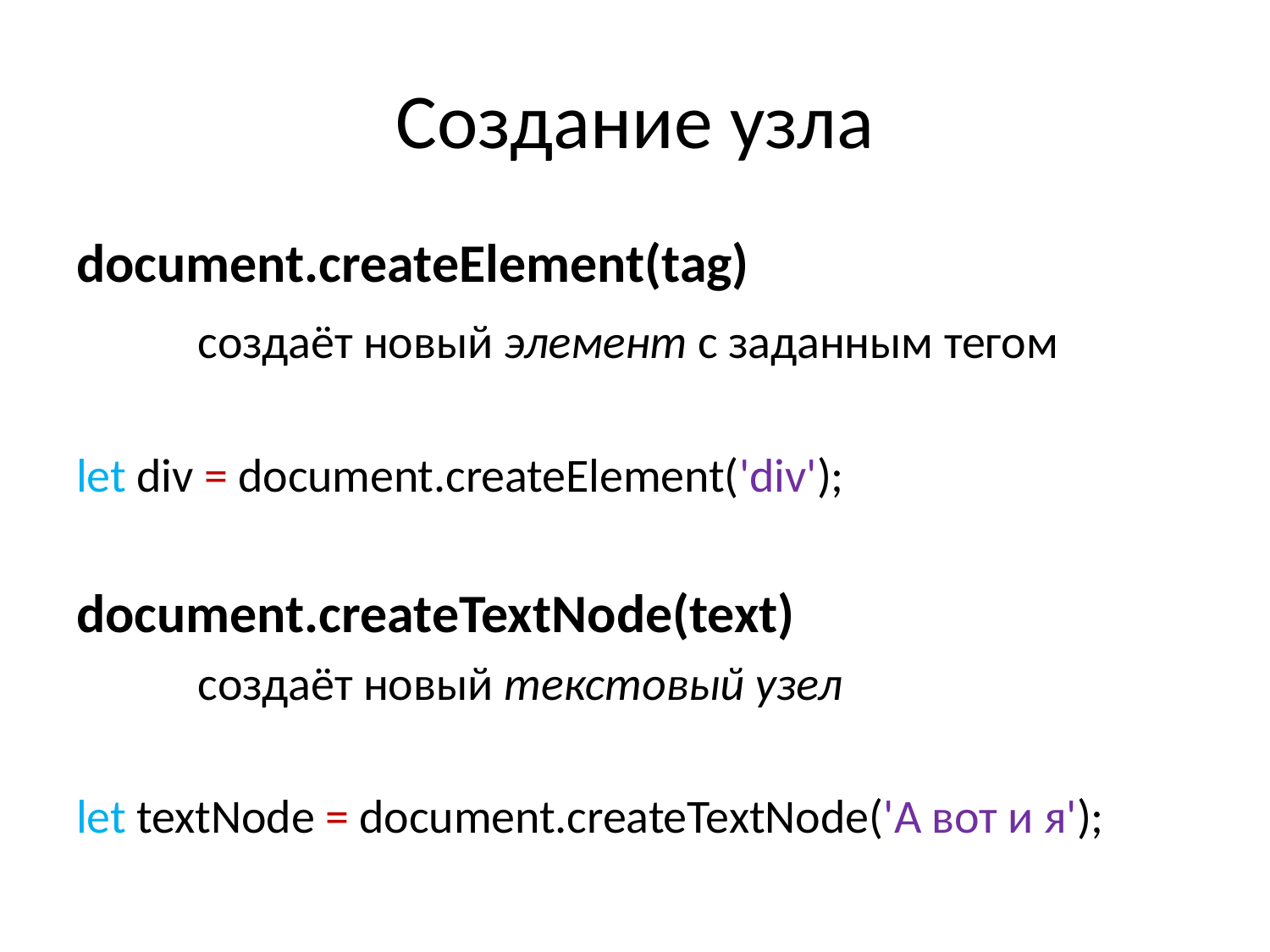

# Создание узла
document.createElement(tag)
	cоздаёт новый элемент с заданным тегом

let div = document.createElement('div');

document.createTextNode(text)
	cоздаёт новый текстовый узел

let textNode = document.createTextNode('А вот и я');